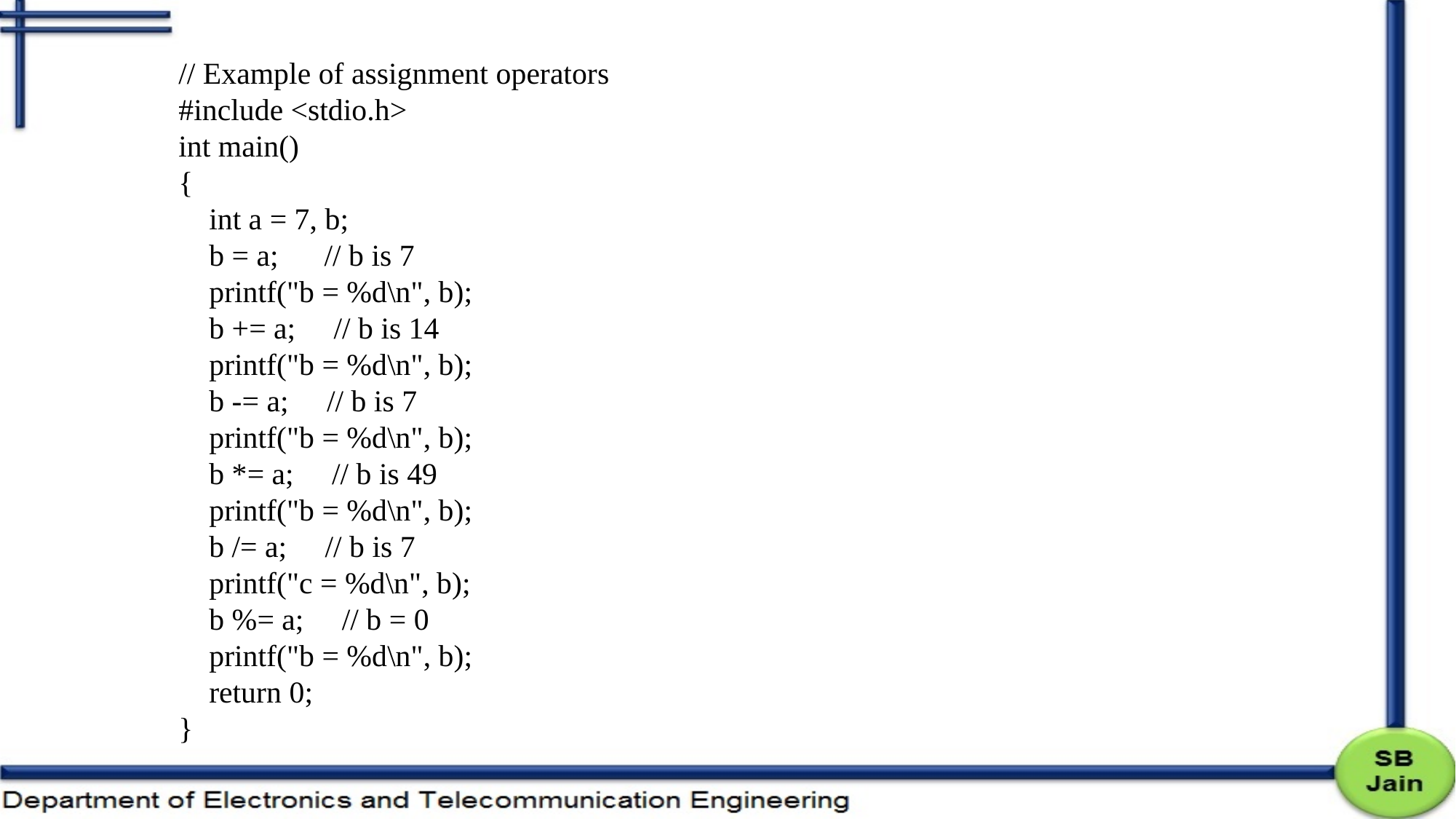

// Example of assignment operators
#include <stdio.h>
int main()
{
    int a = 7, b;
    b = a;      // b is 7
    printf("b = %d\n", b);
    b += a;     // b is 14
    printf("b = %d\n", b);
    b -= a;     // b is 7
    printf("b = %d\n", b);
    b *= a;     // b is 49
    printf("b = %d\n", b);
    b /= a;     // b is 7
    printf("c = %d\n", b);
    b %= a;     // b = 0
    printf("b = %d\n", b);
    return 0;
}